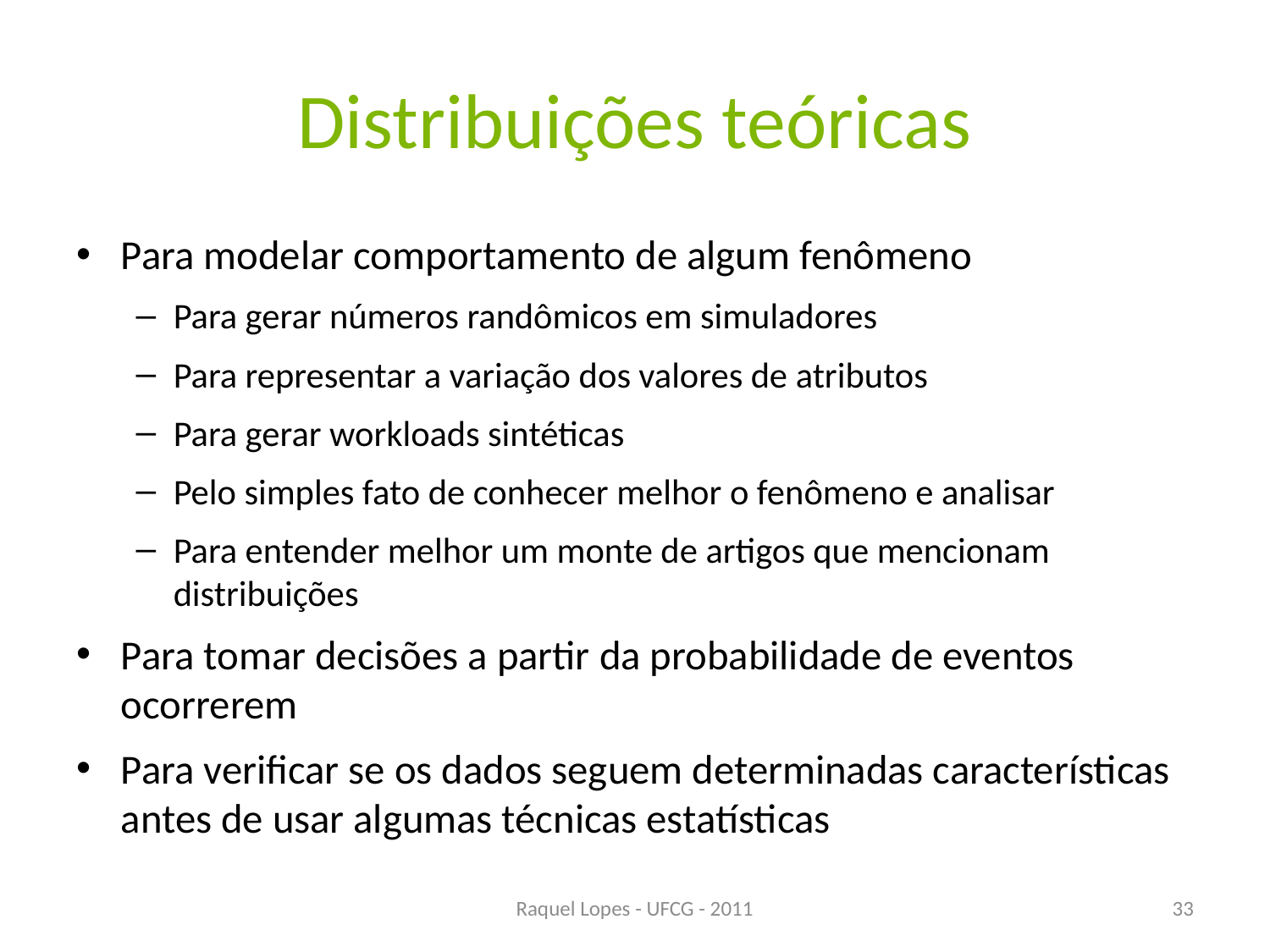

# Distribuições teóricas
Para modelar comportamento de algum fenômeno
Para gerar números randômicos em simuladores
Para representar a variação dos valores de atributos
Para gerar workloads sintéticas
Pelo simples fato de conhecer melhor o fenômeno e analisar
Para entender melhor um monte de artigos que mencionam  distribuições
Para tomar decisões a partir da probabilidade de eventos ocorrerem
Para verificar se os dados seguem determinadas características antes de usar algumas técnicas estatísticas
Raquel Lopes - UFCG - 2011
33